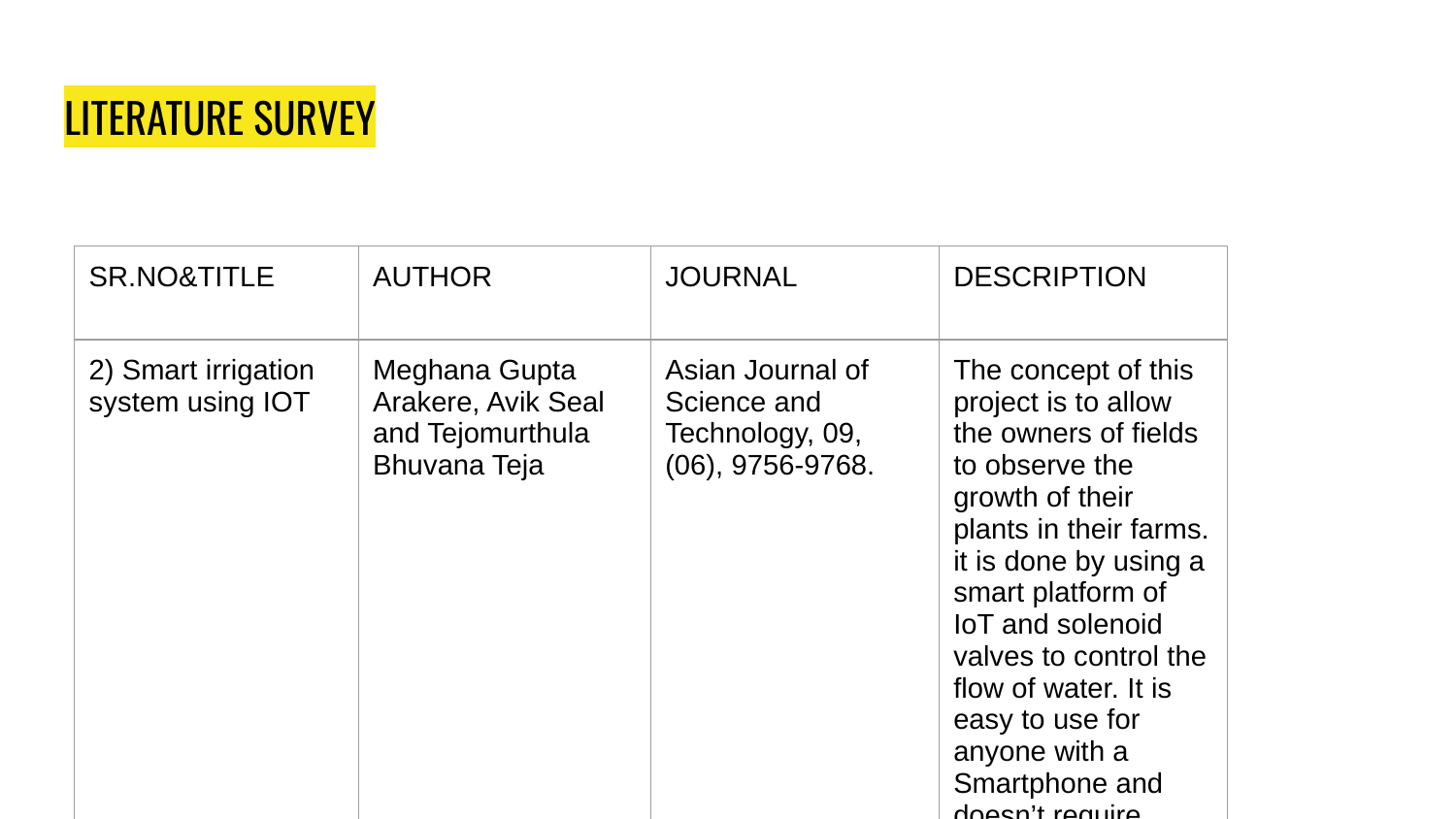

# LITERATURE SURVEY
| SR.NO&TITLE | AUTHOR | JOURNAL | DESCRIPTION |
| --- | --- | --- | --- |
| 2) Smart irrigation system using IOT | Meghana Gupta Arakere, Avik Seal and Tejomurthula Bhuvana Teja | Asian Journal of Science and Technology, 09, (06), 9756-9768. | The concept of this project is to allow the owners of fields to observe the growth of their plants in their farms. it is done by using a smart platform of IoT and solenoid valves to control the flow of water. It is easy to use for anyone with a Smartphone and doesn’t require maintenance once set up. |